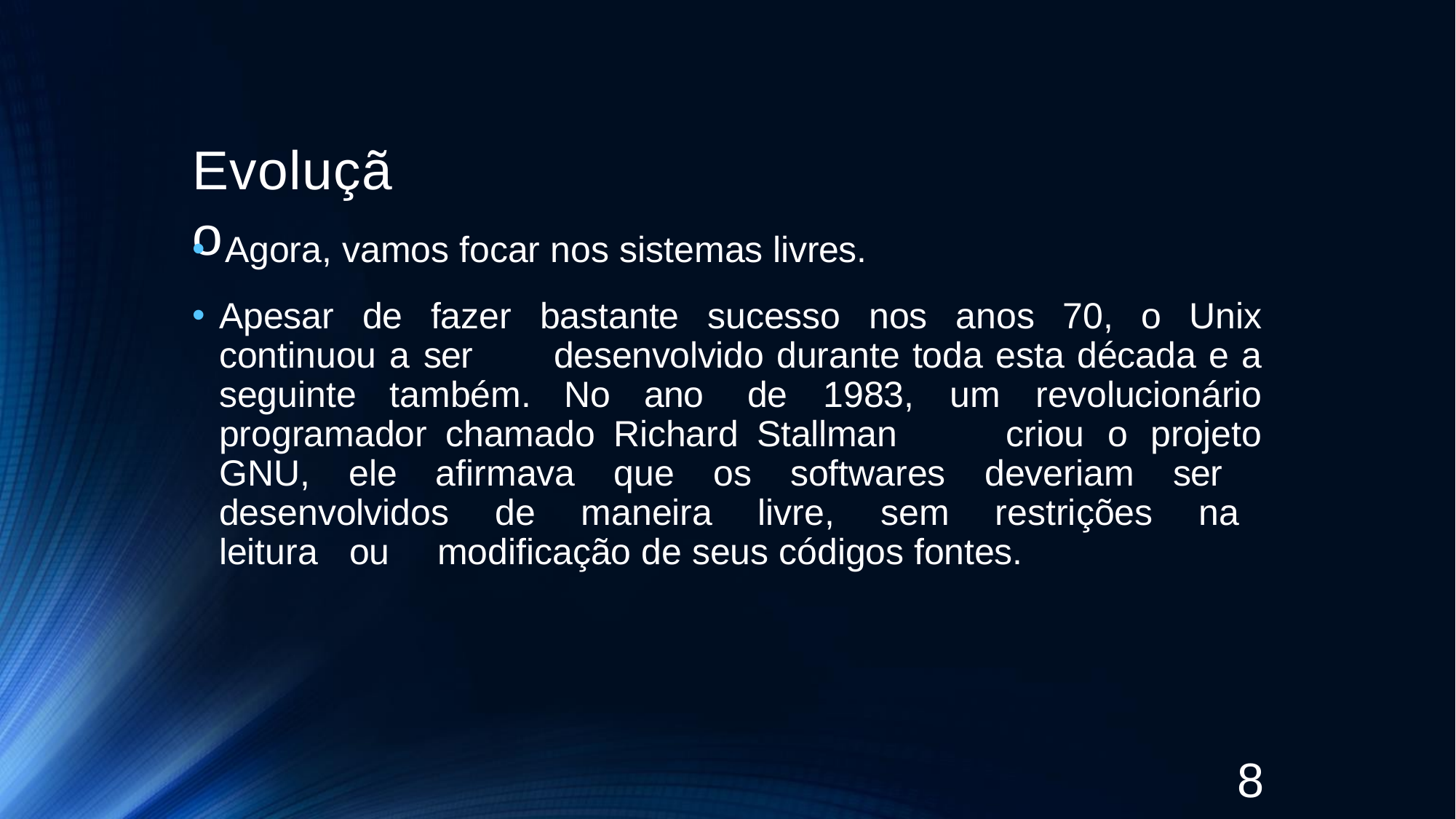

# Evolução
Agora, vamos focar nos sistemas livres.
Apesar de fazer bastante sucesso nos anos 70, o Unix continuou a ser 	desenvolvido durante toda esta década e a seguinte também. No ano 	de 1983, um revolucionário programador chamado Richard Stallman 	criou o projeto GNU, ele afirmava que os softwares deveriam ser 	desenvolvidos  de  maneira  livre,  sem  restrições  na  leitura  ou 	modificação de seus códigos fontes.
8